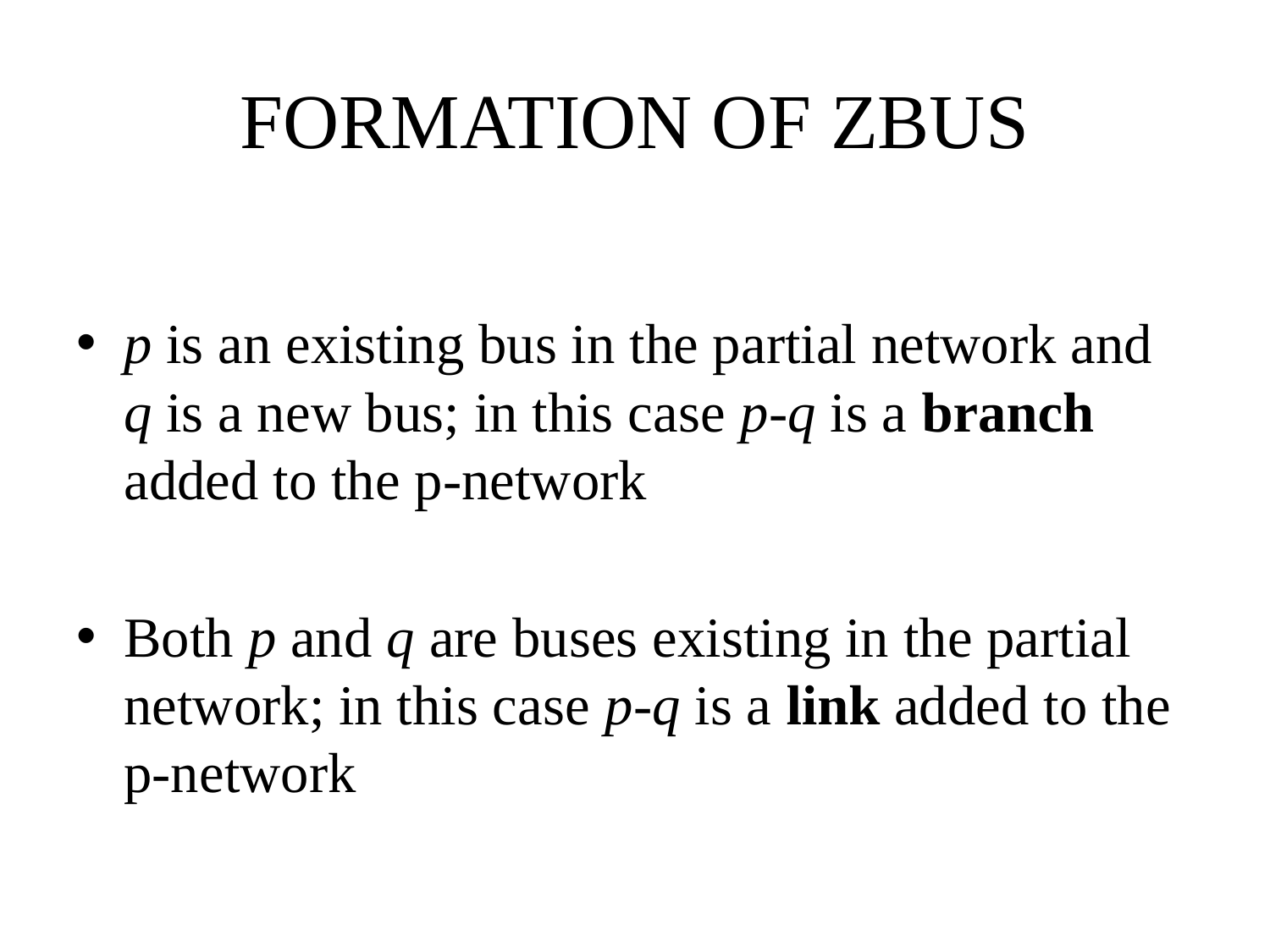

# FORMATION OF ZBUS

p is an existing bus in the partial network and q is a new bus; in this case p-q is a branch added to the p-network

Both p and q are buses existing in the partial network; in this case p-q is a link added to the p-network